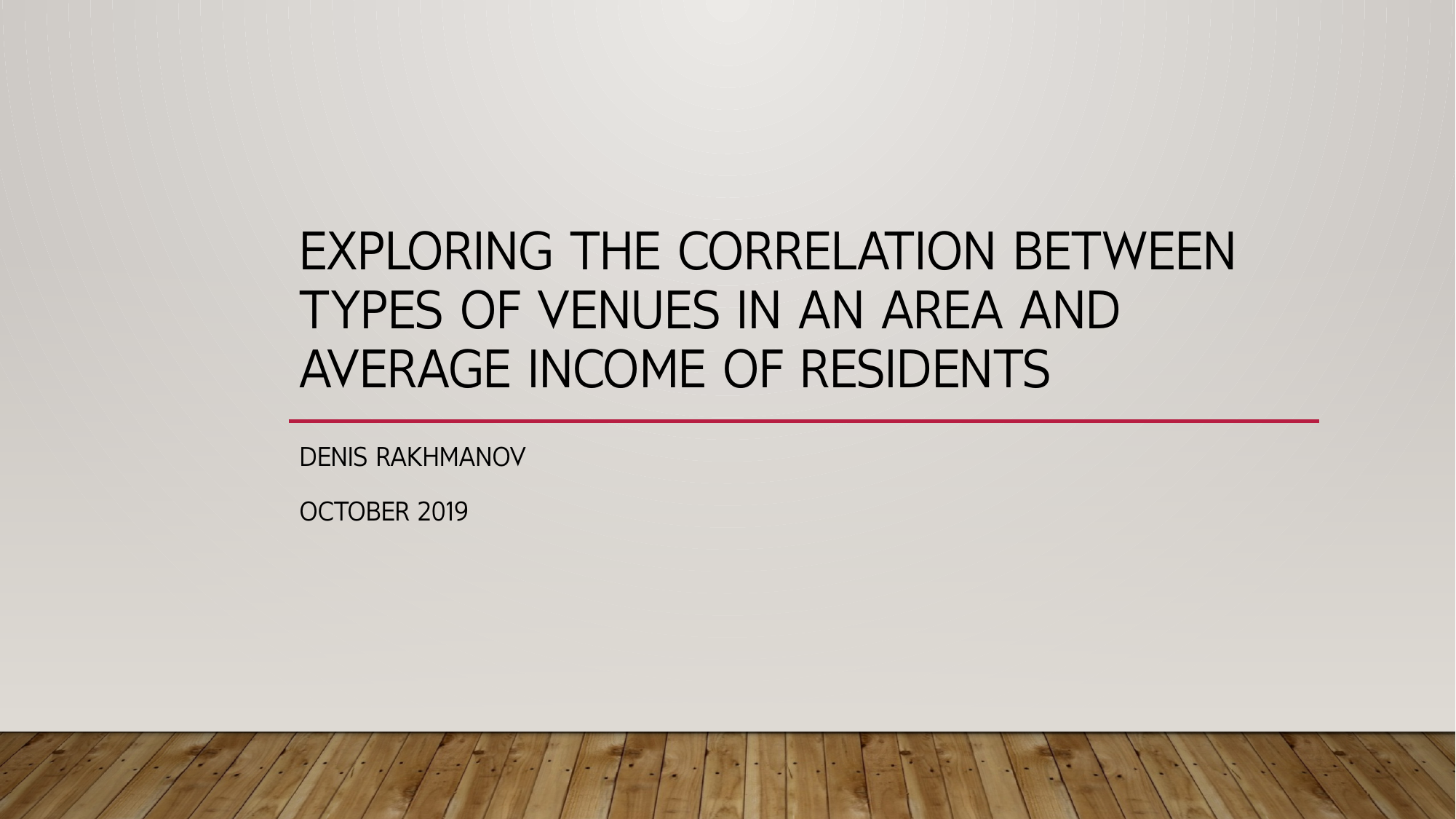

# Exploring the correlation between types of venues in an area and average income of residents
Denis rakhmanov
October 2019